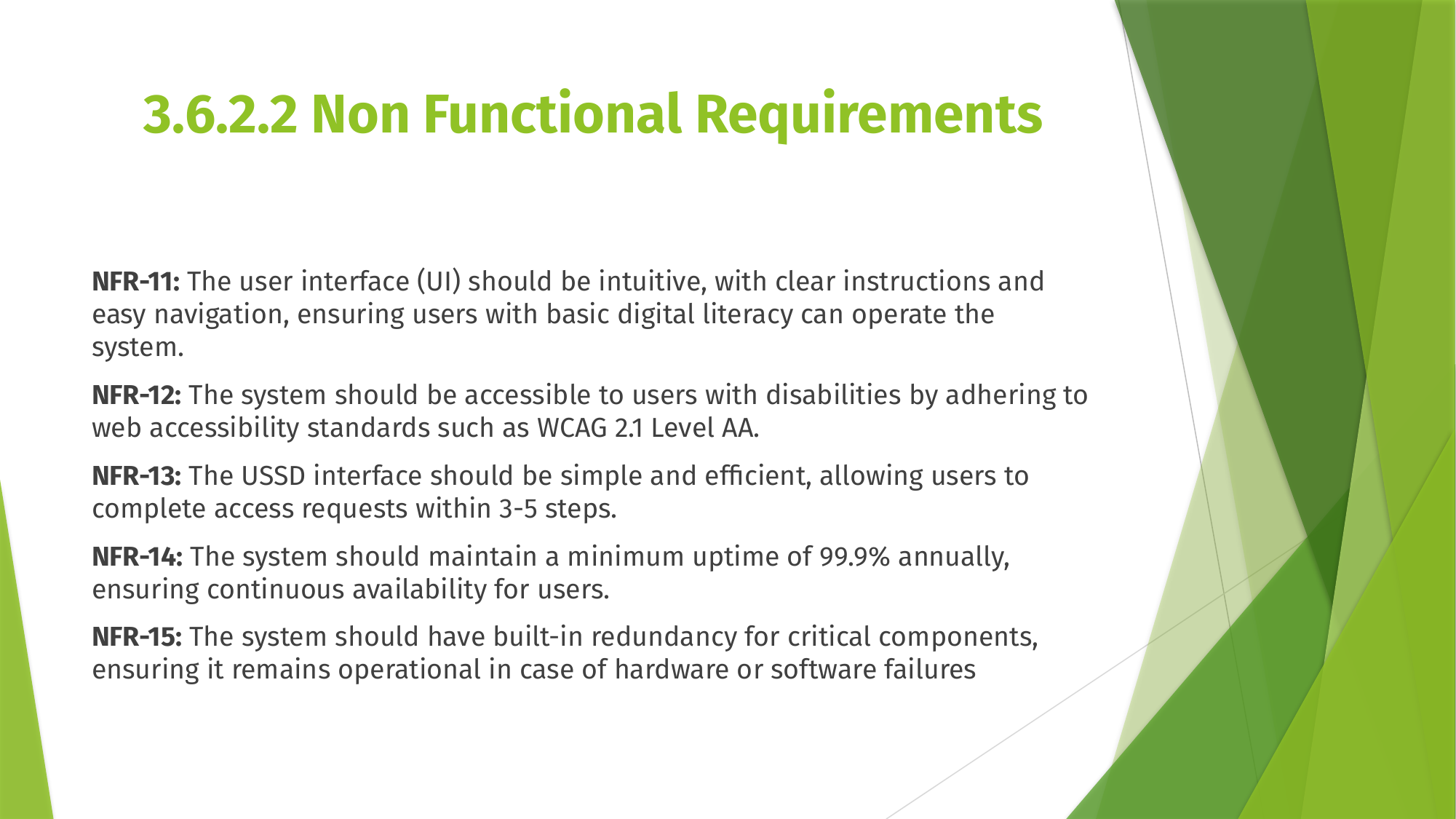

# 3.6.2.2 Non Functional Requirements
NFR-11: The user interface (UI) should be intuitive, with clear instructions and easy navigation, ensuring users with basic digital literacy can operate the system.
NFR-12: The system should be accessible to users with disabilities by adhering to web accessibility standards such as WCAG 2.1 Level AA.
NFR-13: The USSD interface should be simple and efficient, allowing users to complete access requests within 3-5 steps.
NFR-14: The system should maintain a minimum uptime of 99.9% annually, ensuring continuous availability for users.
NFR-15: The system should have built-in redundancy for critical components, ensuring it remains operational in case of hardware or software failures